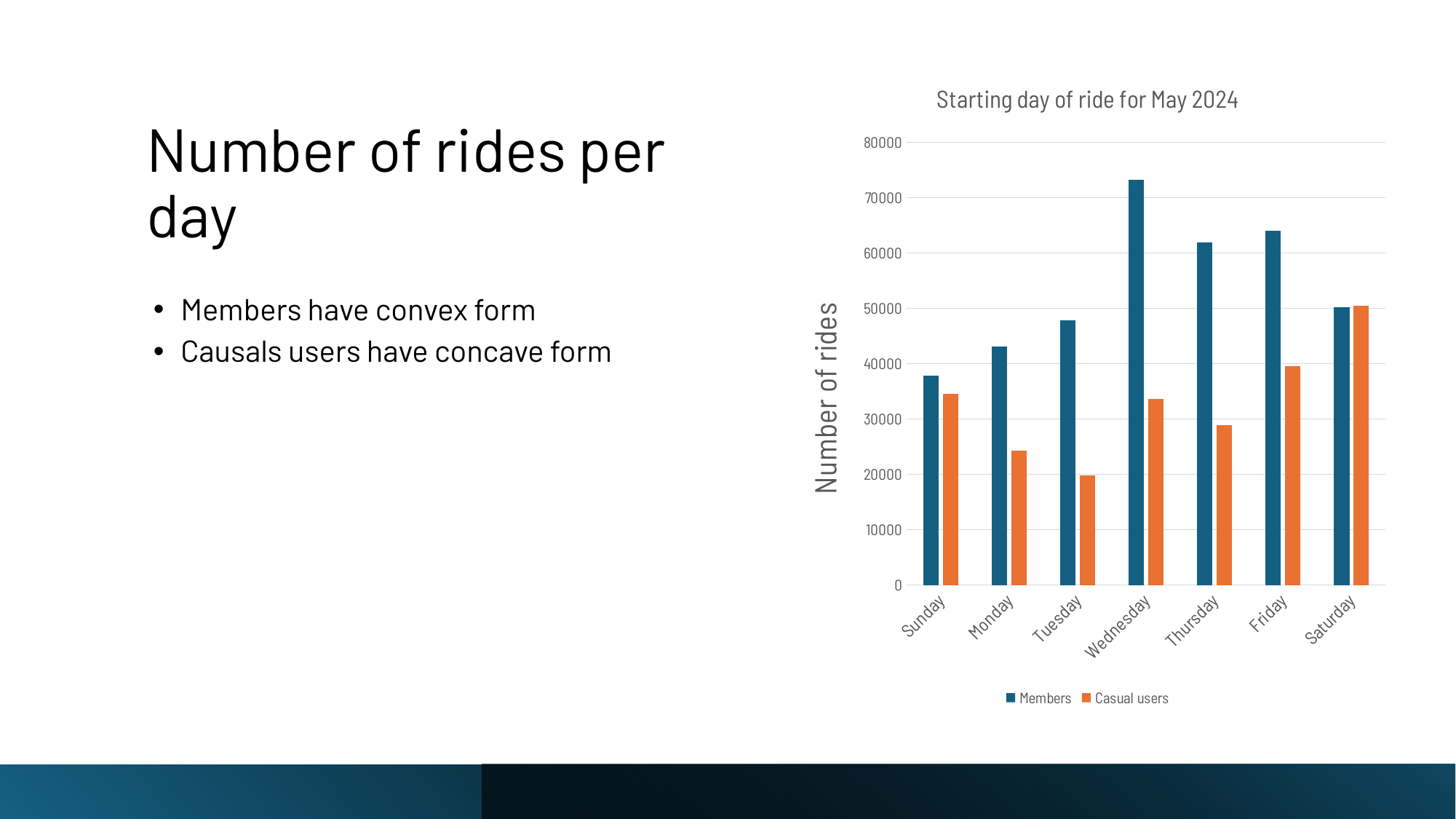

### Chart: Starting day of ride for May 2024

| Category | Members | Casual users |
|---|---|---|
| Sunday | 37894.0 | 34501.0 |
| Monday | 43122.0 | 24313.0 |
| Tuesday | 47900.0 | 19780.0 |
| Wednesday | 73264.0 | 33571.0 |
| Thursday | 61980.0 | 28828.0 |
| Friday | 64074.0 | 39527.0 |
| Saturday | 50241.0 | 50498.0 |
# Number of rides per day
Members have convex form
Causals users have concave form